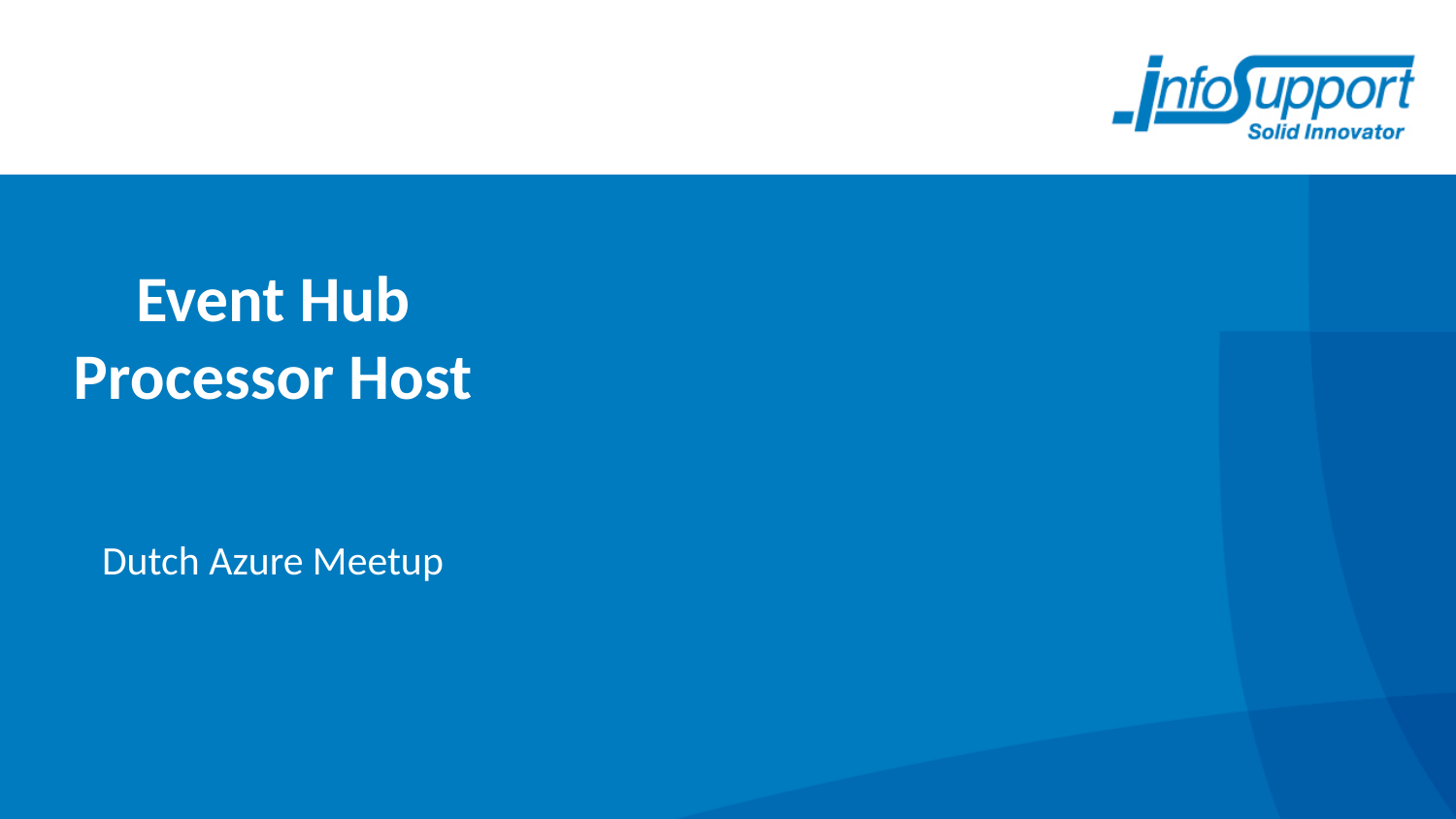

# Event Hub Processor Host
Dutch Azure Meetup